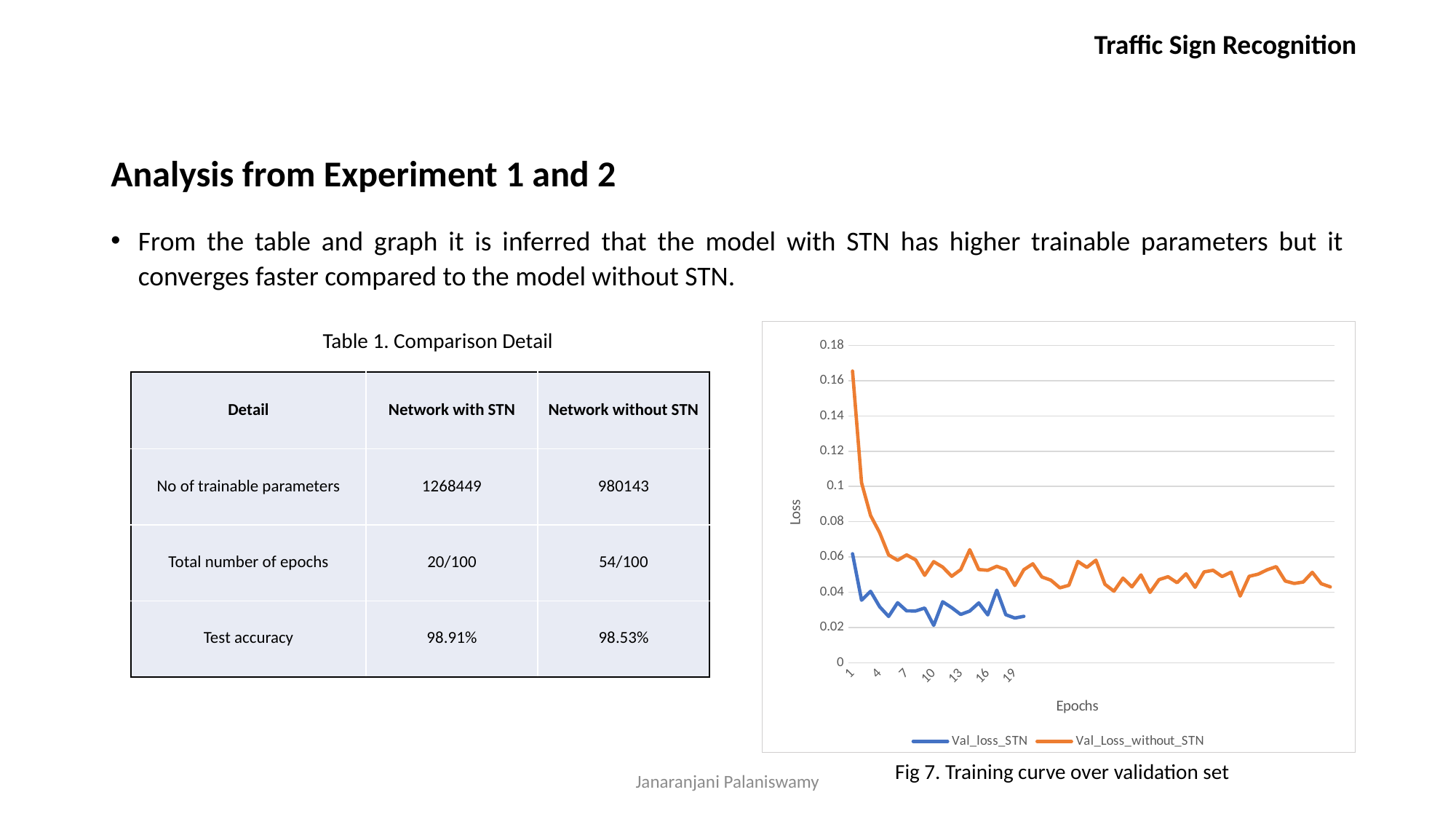

Traffic Sign Recognition
#
Analysis from Experiment 1 and 2
From the table and graph it is inferred that the model with STN has higher trainable parameters but it converges faster compared to the model without STN.

Table 1. Comparison Detail

### Chart

| Category |  |  |
|---|---|---|
| Detail | Network with STN | Network without STN |
| --- | --- | --- |
| No of trainable parameters | 1268449 | 980143 |
| Total number of epochs | 20/100 | 54/100 |
| Test accuracy | 98.91% | 98.53% |
Fig 7. Training curve over validation set
Janaranjani Palaniswamy